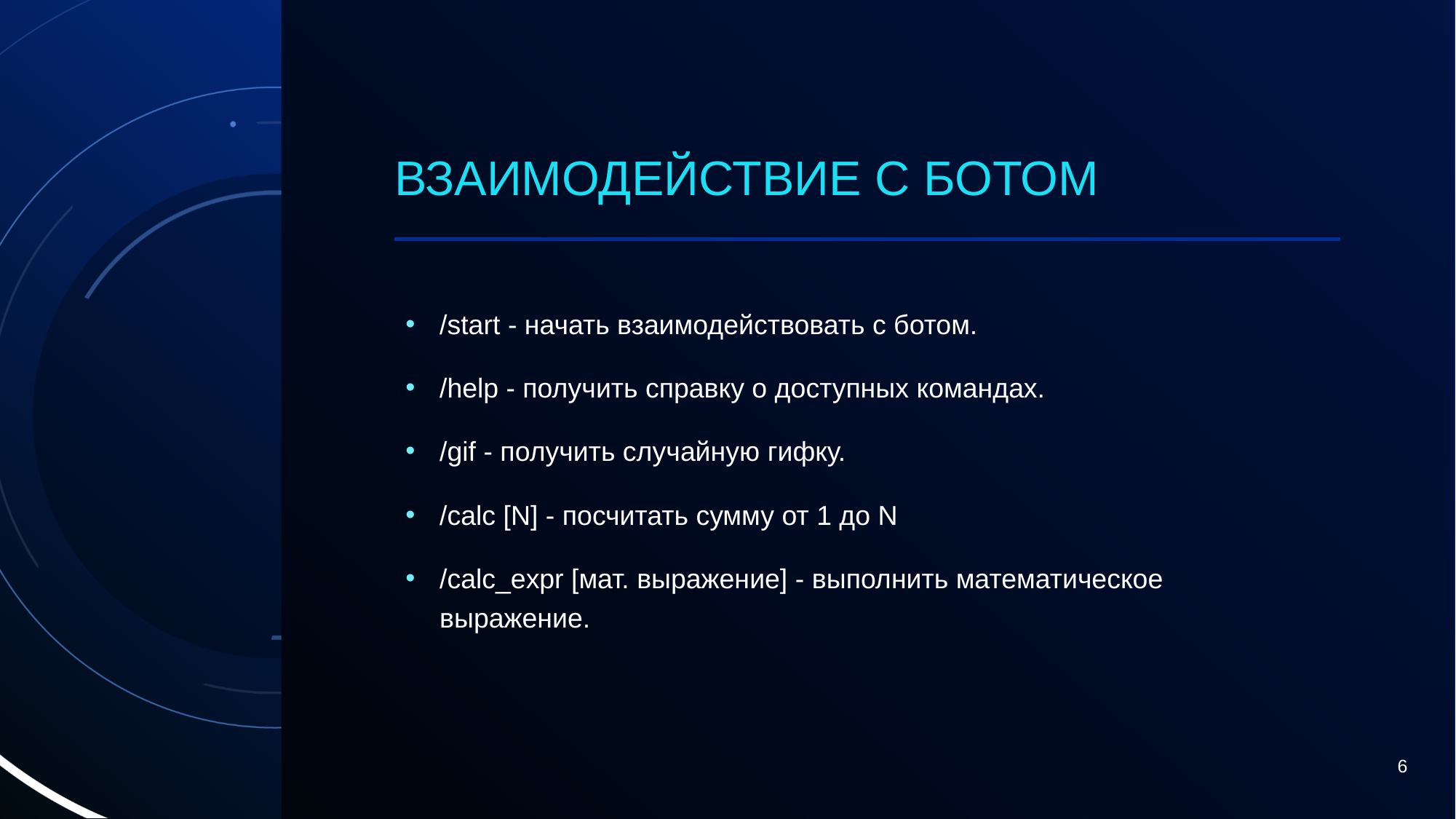

# ВЗАИМОДЕЙСТВИЕ С БОТОМ
/start - начать взаимодействовать с ботом.
/help - получить справку о доступных командах.
/gif - получить случайную гифку.
/calc [N] - посчитать сумму от 1 до N
/calc_expr [мат. выражение] - выполнить математическое выражение.
6